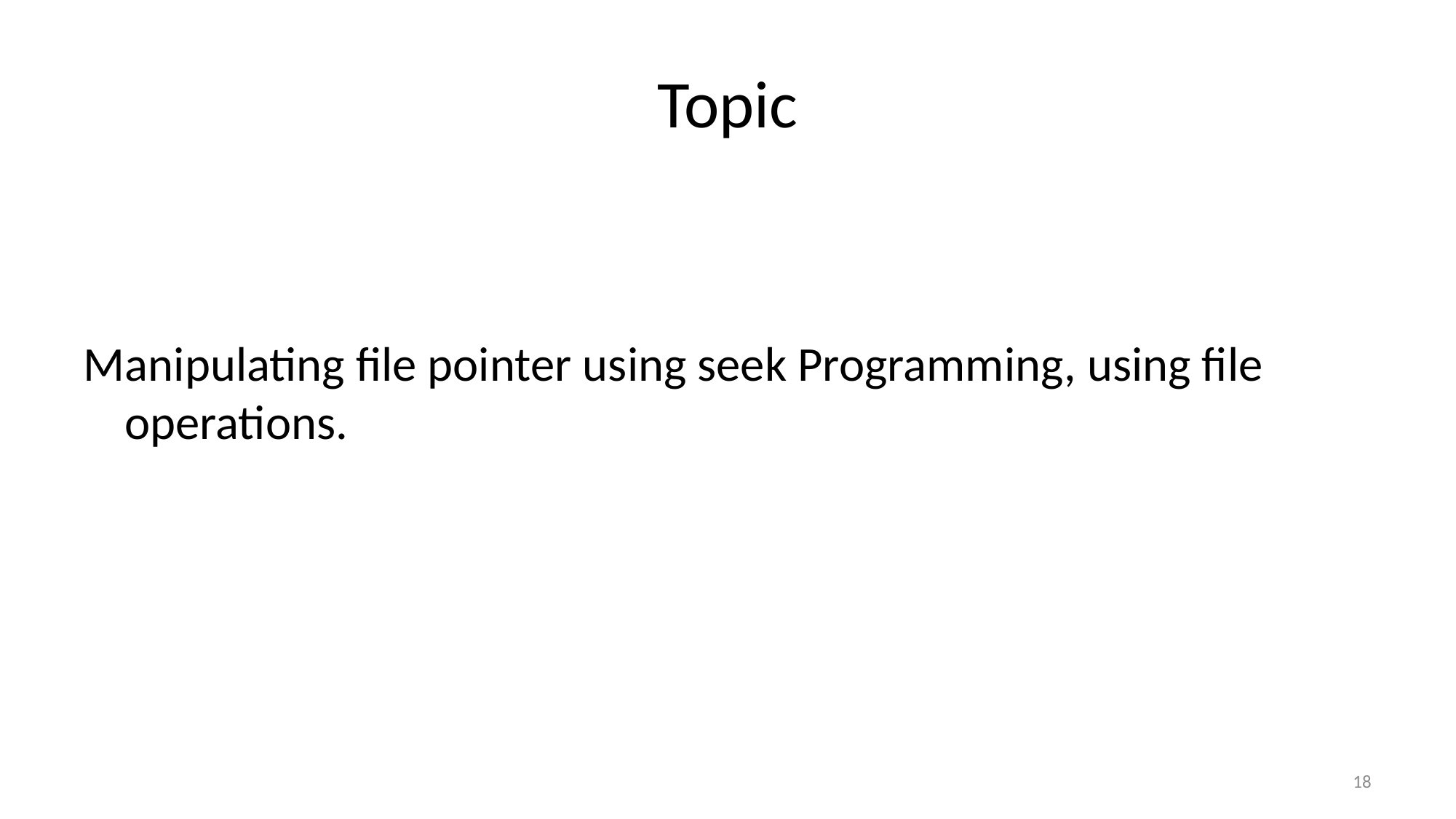

# Topic

Manipulating file pointer using seek Programming, using file operations.
18